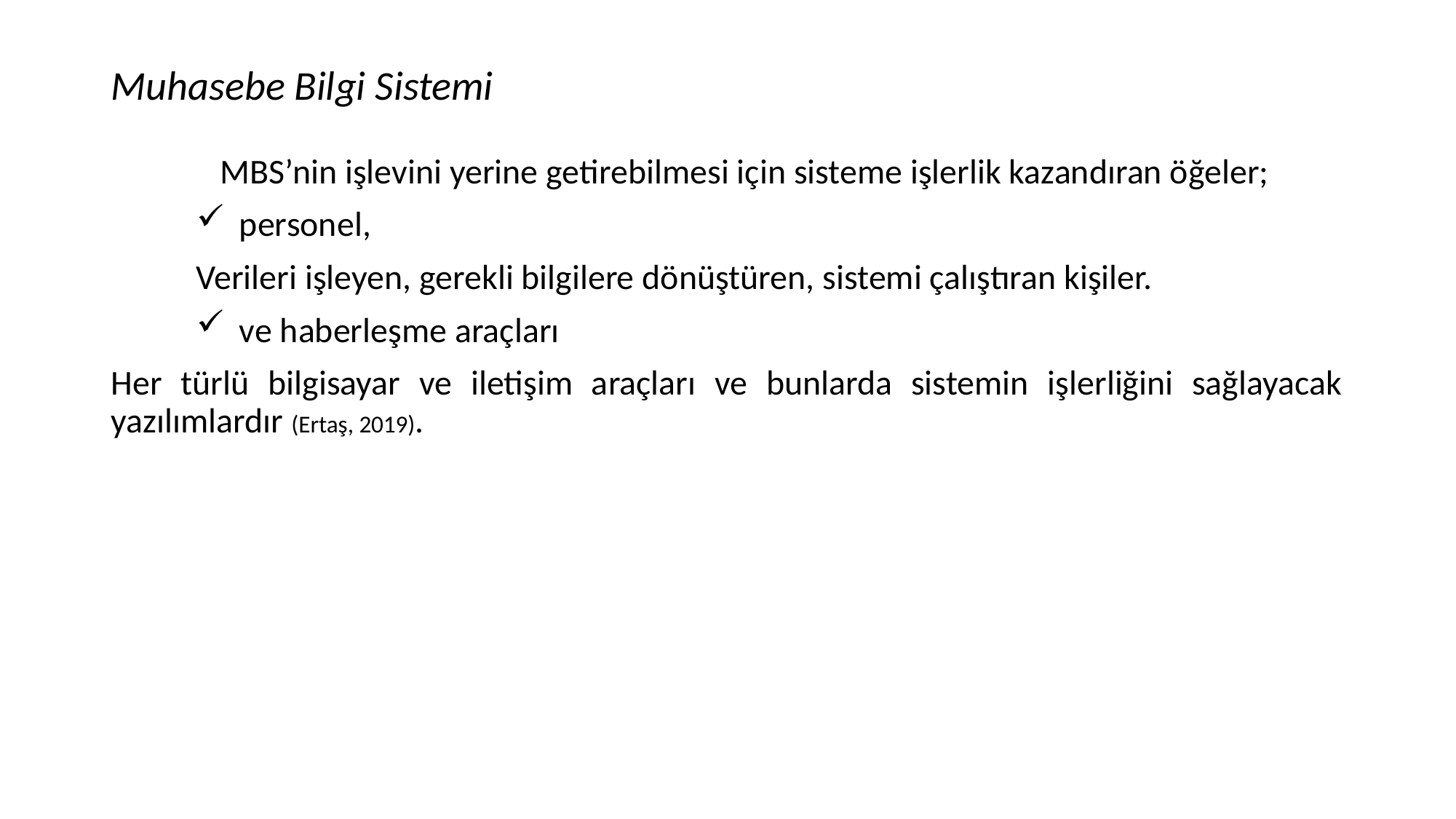

# Muhasebe Bilgi Sistemi
	MBS’nin işlevini yerine getirebilmesi için sisteme işlerlik kazandıran öğeler;
personel,
Verileri işleyen, gerekli bilgilere dönüştüren, sistemi çalıştıran kişiler.
ve haberleşme araçları
Her türlü bilgisayar ve iletişim araçları ve bunlarda sistemin işlerliğini sağlayacak yazılımlardır (Ertaş, 2019).